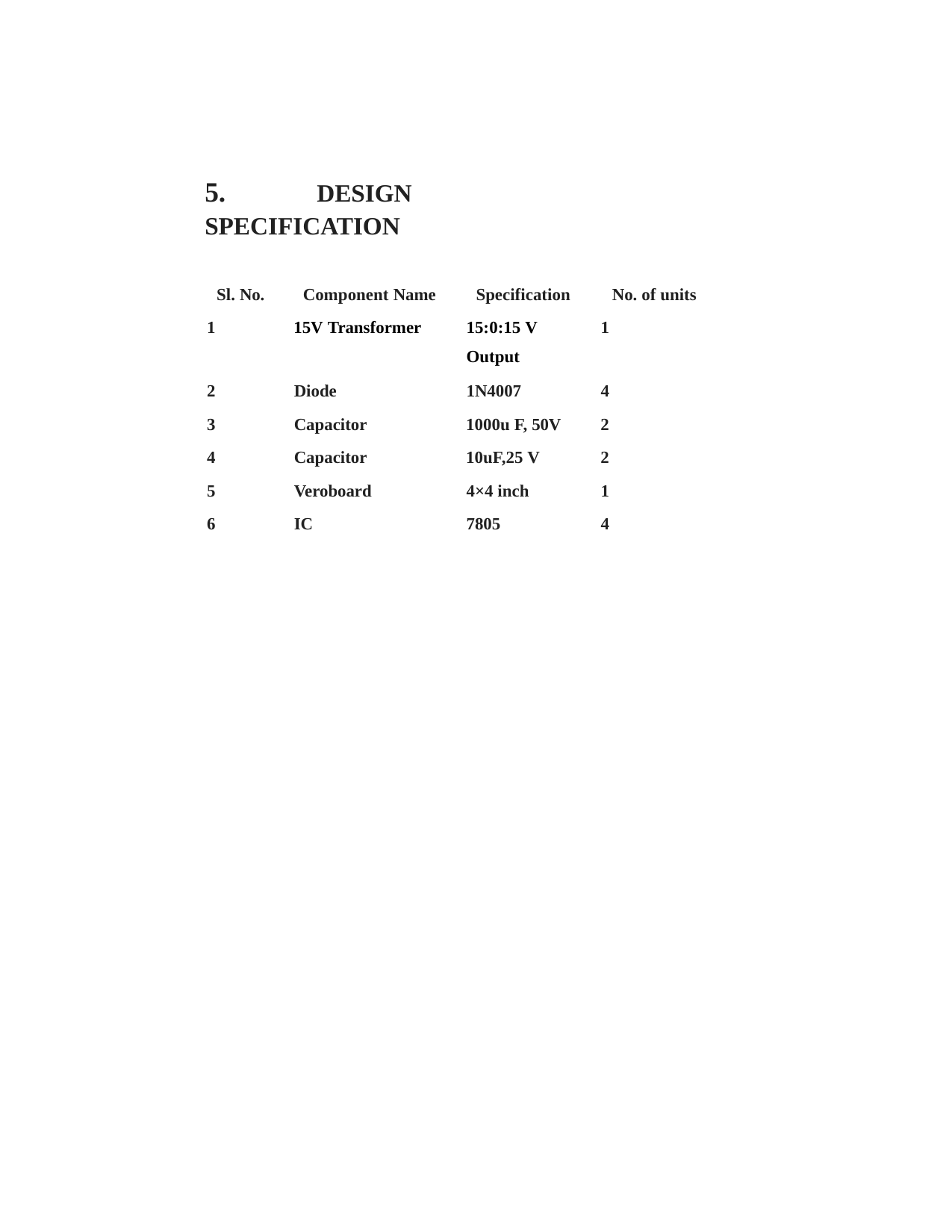

5.	DESIGN SPECIFICATION
| Sl. No. | Component Name | Specification | No. of units |
| --- | --- | --- | --- |
| 1 | 15V Transformer | 15:0:15 V Output | 1 |
| 2 | Diode | 1N4007 | 4 |
| 3 | Capacitor | 1000u F, 50V | 2 |
| 4 | Capacitor | 10uF,25 V | 2 |
| 5 | Veroboard | 4×4 inch | 1 |
| 6 | IC | 7805 | 4 |